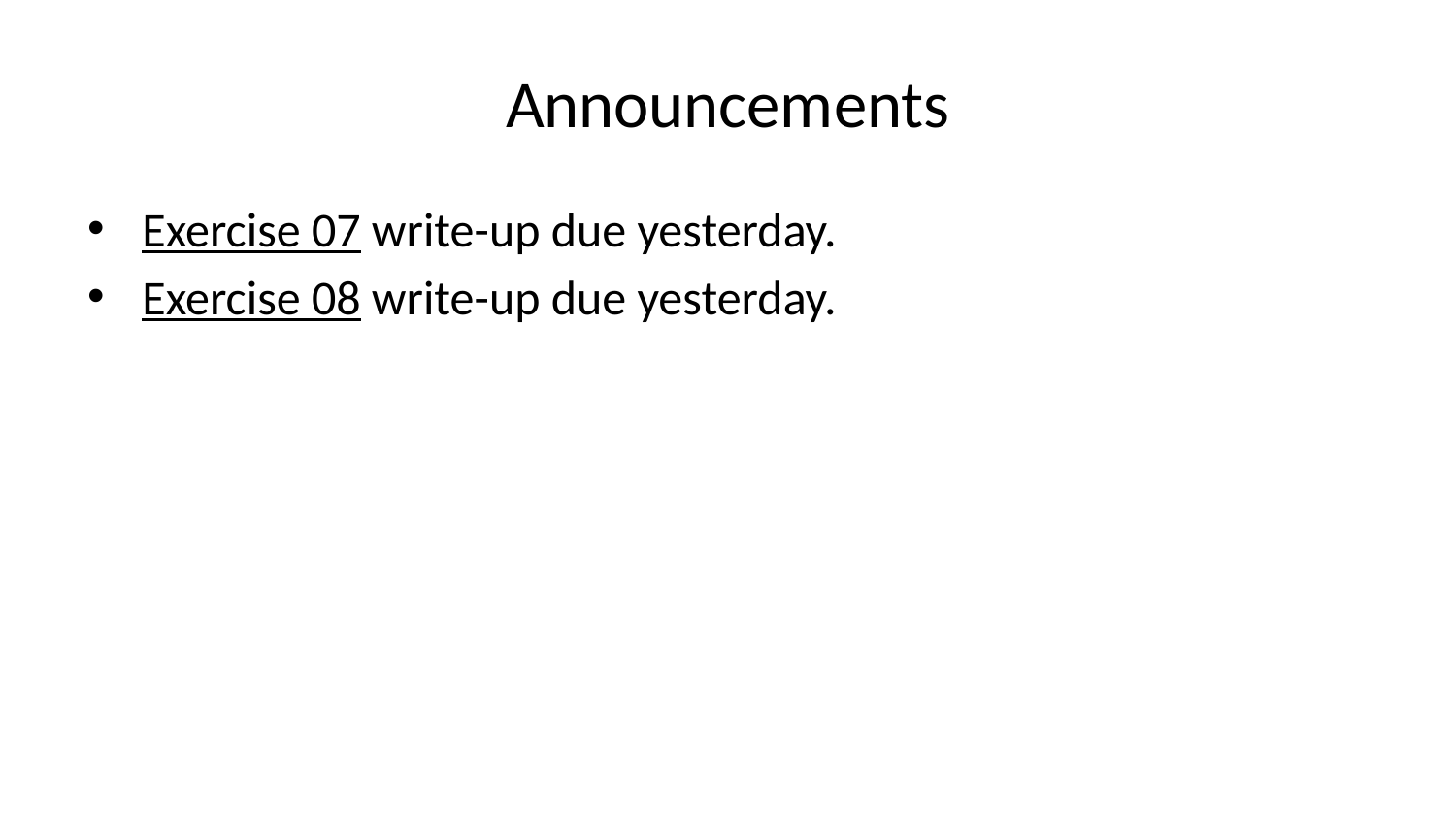

# Announcements
Exercise 07 write-up due yesterday.
Exercise 08 write-up due yesterday.